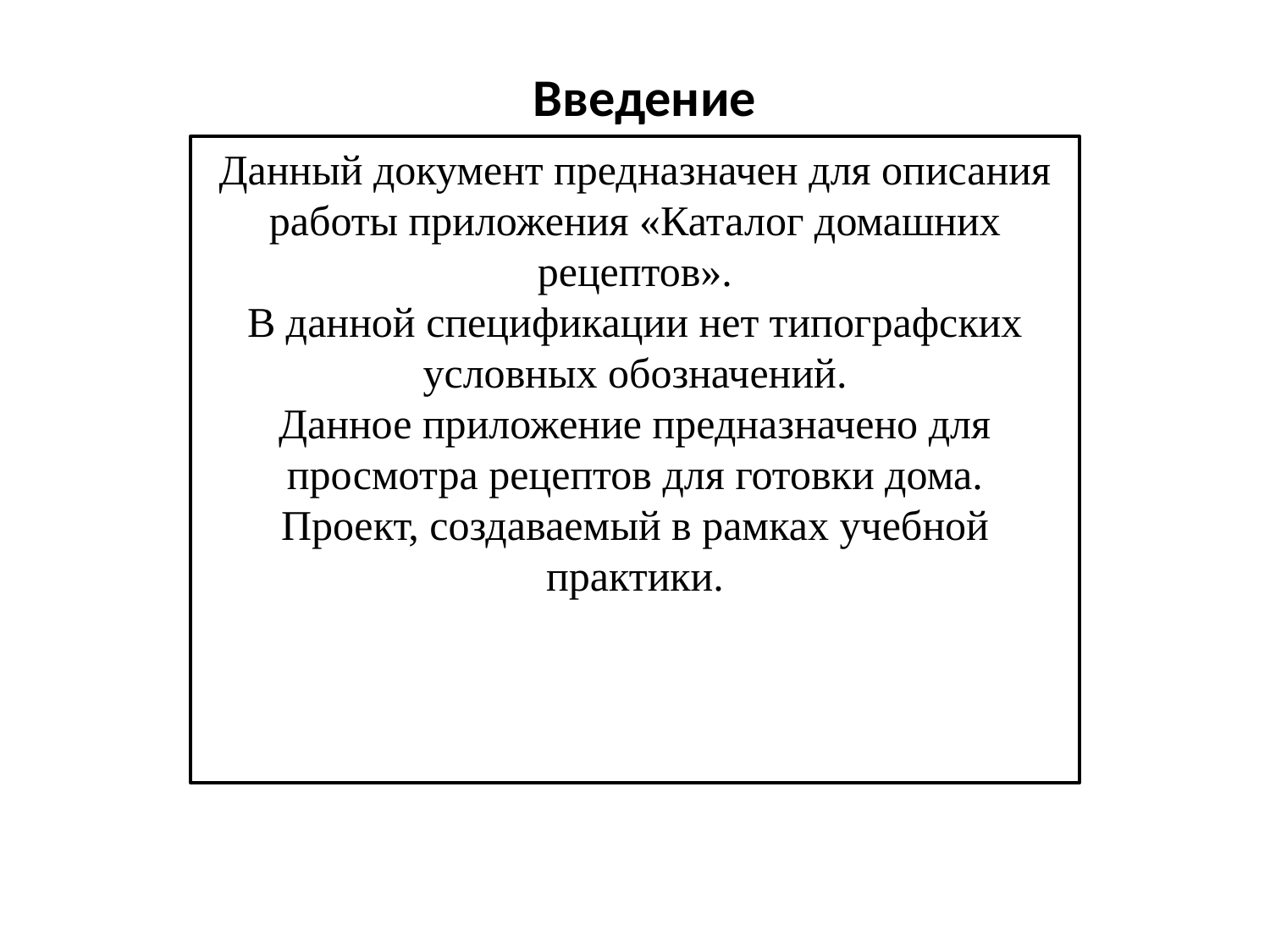

# Введение
Данный документ предназначен для описания работы приложения «Каталог домашних рецептов».
В данной спецификации нет типографских условных обозначений.
Данное приложение предназначено для просмотра рецептов для готовки дома.
Проект, создаваемый в рамках учебной практики.